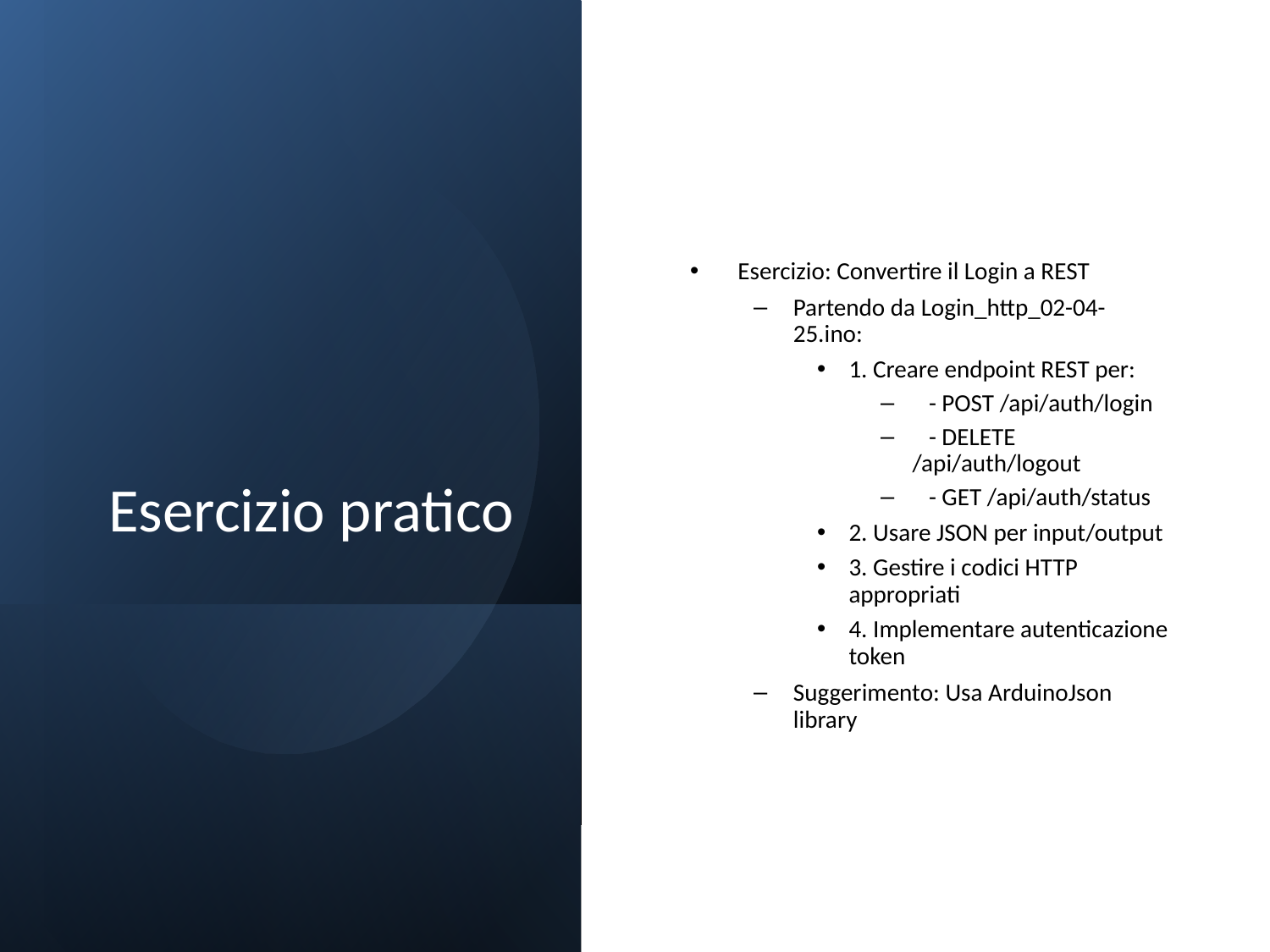

# Esercizio pratico

Esercizio: Convertire il Login a REST
Partendo da Login_http_02-04-25.ino:
1. Creare endpoint REST per:
   - POST /api/auth/login
   - DELETE /api/auth/logout
   - GET /api/auth/status
2. Usare JSON per input/output
3. Gestire i codici HTTP appropriati
4. Implementare autenticazione token
Suggerimento: Usa ArduinoJson library